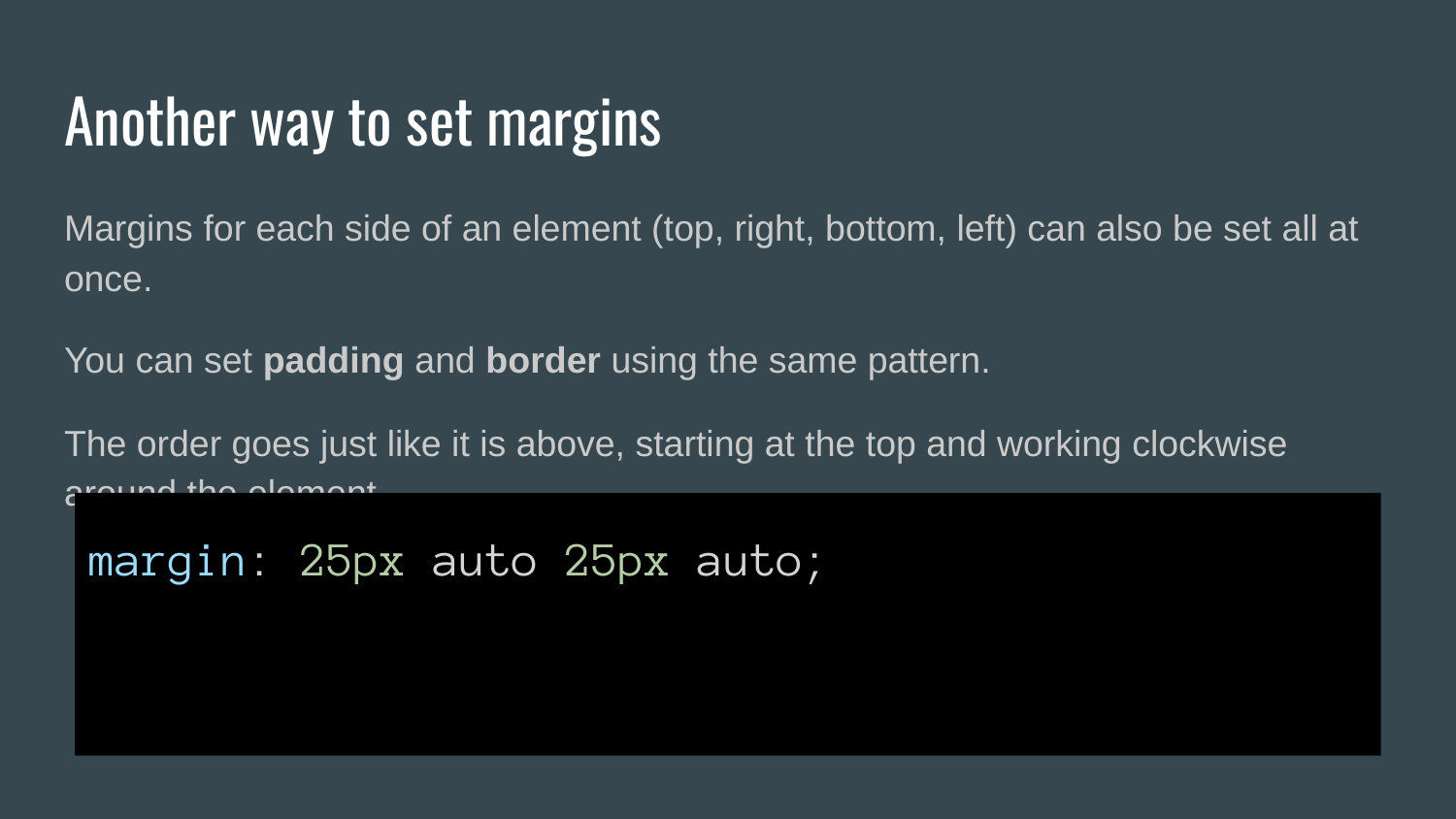

# Another way to set margins
Margins for each side of an element (top, right, bottom, left) can also be set all at once.
You can set padding and border using the same pattern.
The order goes just like it is above, starting at the top and working clockwise around the element.

margin: 25px auto 25px auto;